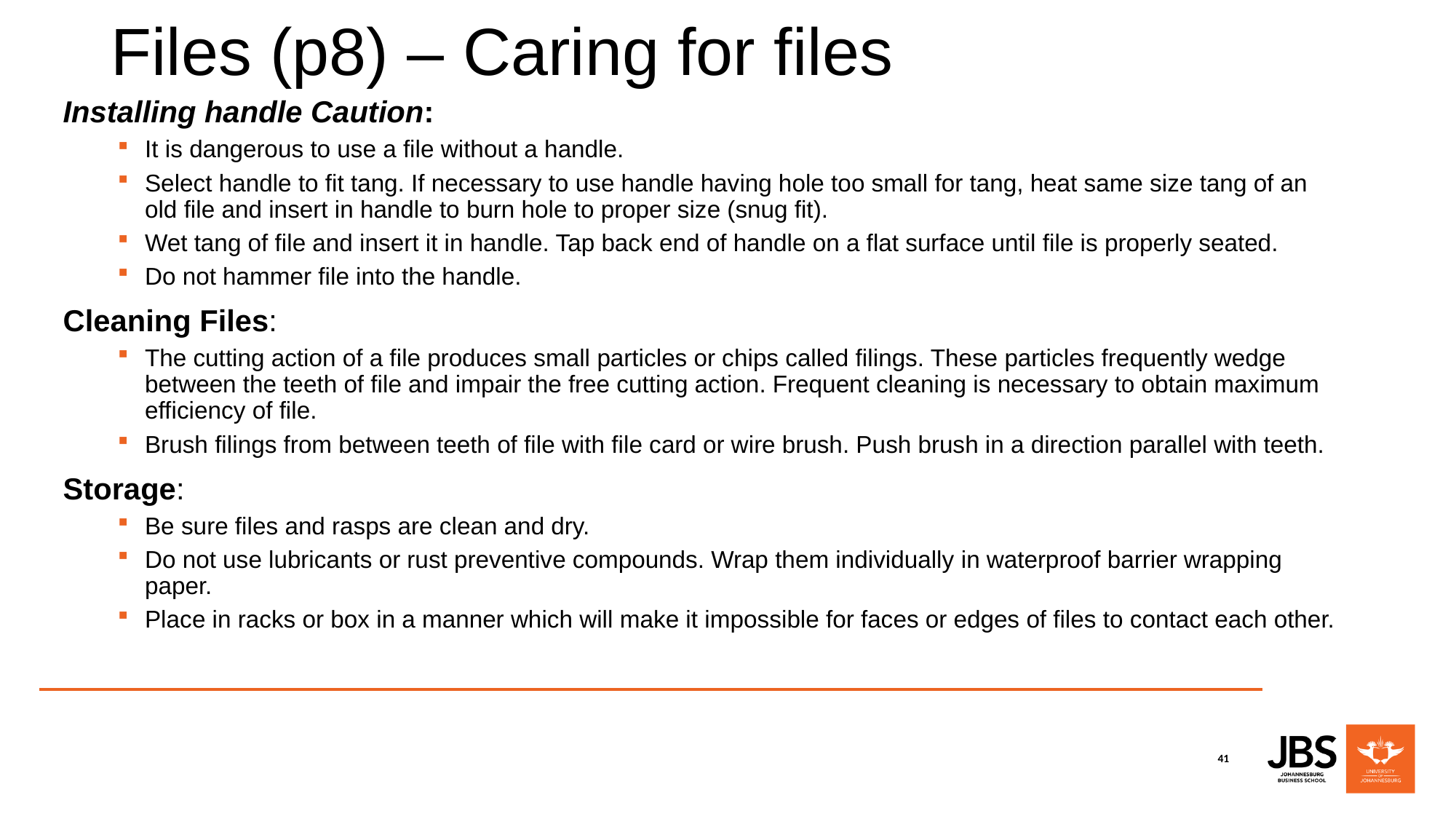

# Files (p8) – Caring for files
Installing handle Caution:
It is dangerous to use a file without a handle.
Select handle to fit tang. If necessary to use handle having hole too small for tang, heat same size tang of an old file and insert in handle to burn hole to proper size (snug fit).
Wet tang of file and insert it in handle. Tap back end of handle on a flat surface until file is properly seated.
Do not hammer file into the handle.
Cleaning Files:
The cutting action of a file produces small particles or chips called filings. These particles frequently wedge between the teeth of file and impair the free cutting action. Frequent cleaning is necessary to obtain maximum efficiency of file.
Brush filings from between teeth of file with file card or wire brush. Push brush in a direction parallel with teeth.
Storage:
Be sure files and rasps are clean and dry.
Do not use lubricants or rust preventive compounds. Wrap them individually in waterproof barrier wrapping paper.
Place in racks or box in a manner which will make it impossible for faces or edges of files to contact each other.